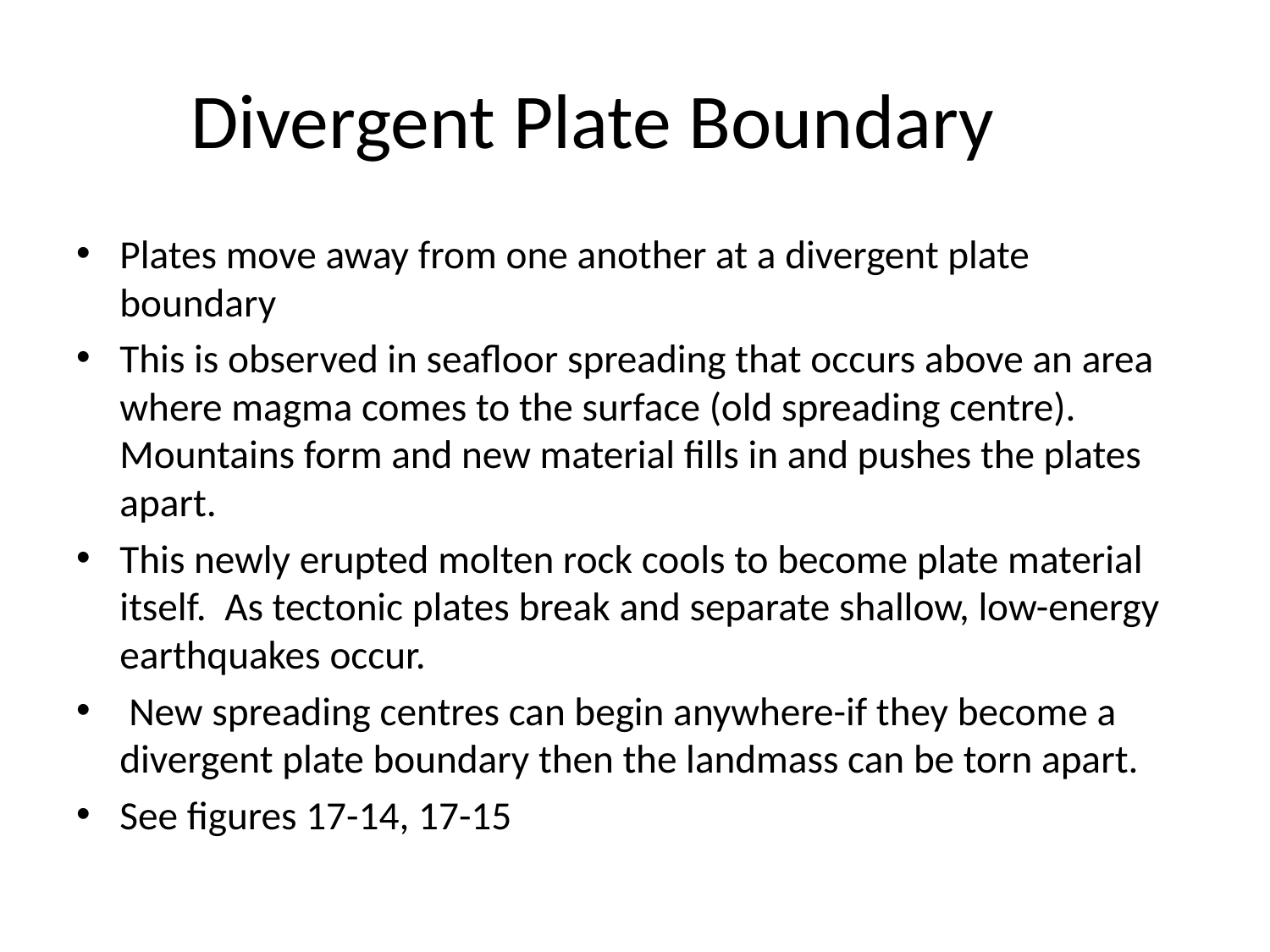

# Divergent Plate Boundary
Plates move away from one another at a divergent plate boundary
This is observed in seafloor spreading that occurs above an area where magma comes to the surface (old spreading centre).  Mountains form and new material fills in and pushes the plates apart.
This newly erupted molten rock cools to become plate material itself.  As tectonic plates break and separate shallow, low-energy earthquakes occur.
 New spreading centres can begin anywhere-if they become a divergent plate boundary then the landmass can be torn apart.
See figures 17-14, 17-15